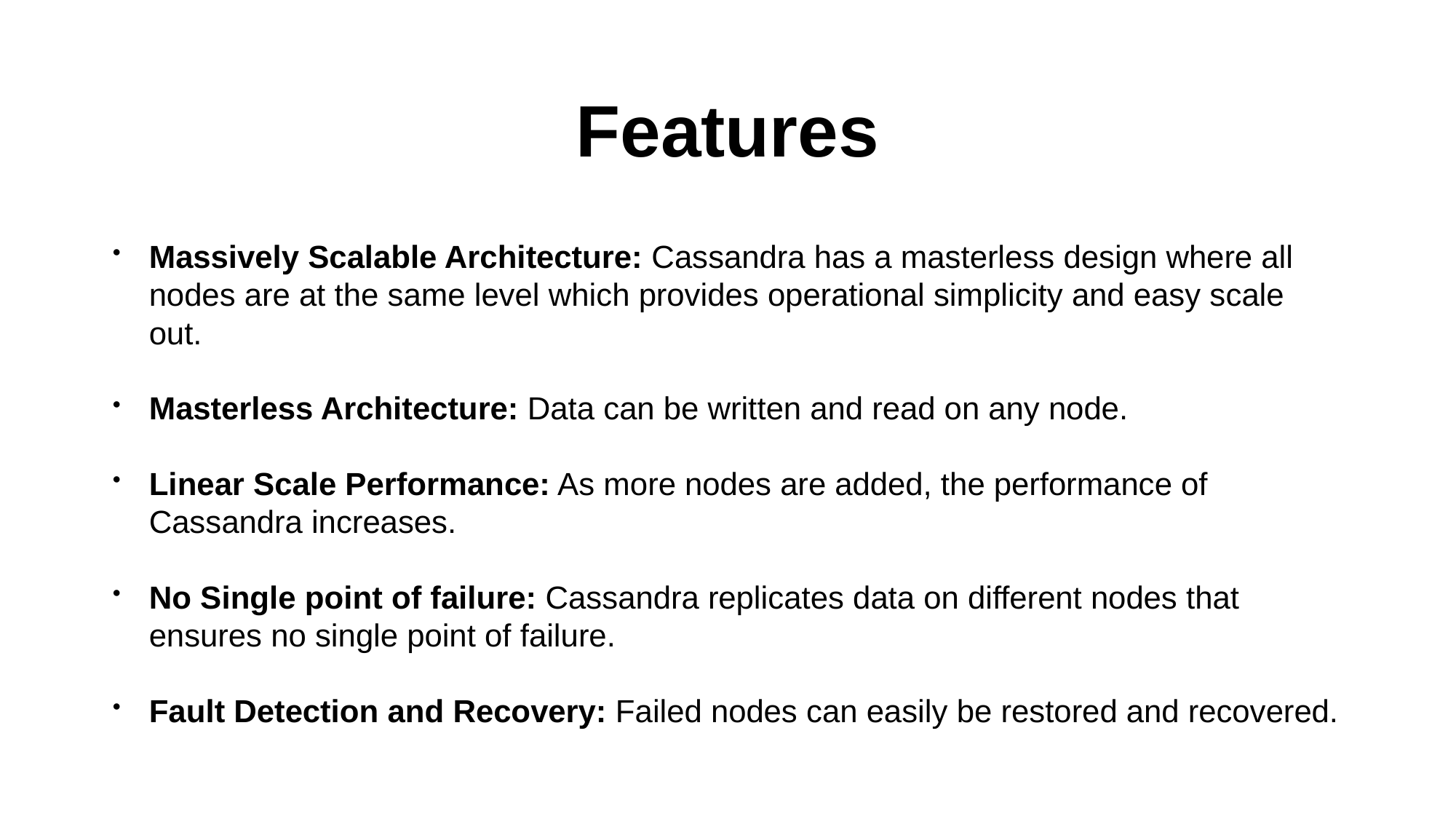

# Features
Massively Scalable Architecture: Cassandra has a masterless design where all nodes are at the same level which provides operational simplicity and easy scale out.
Masterless Architecture: Data can be written and read on any node.
Linear Scale Performance: As more nodes are added, the performance of Cassandra increases.
No Single point of failure: Cassandra replicates data on different nodes that ensures no single point of failure.
Fault Detection and Recovery: Failed nodes can easily be restored and recovered.